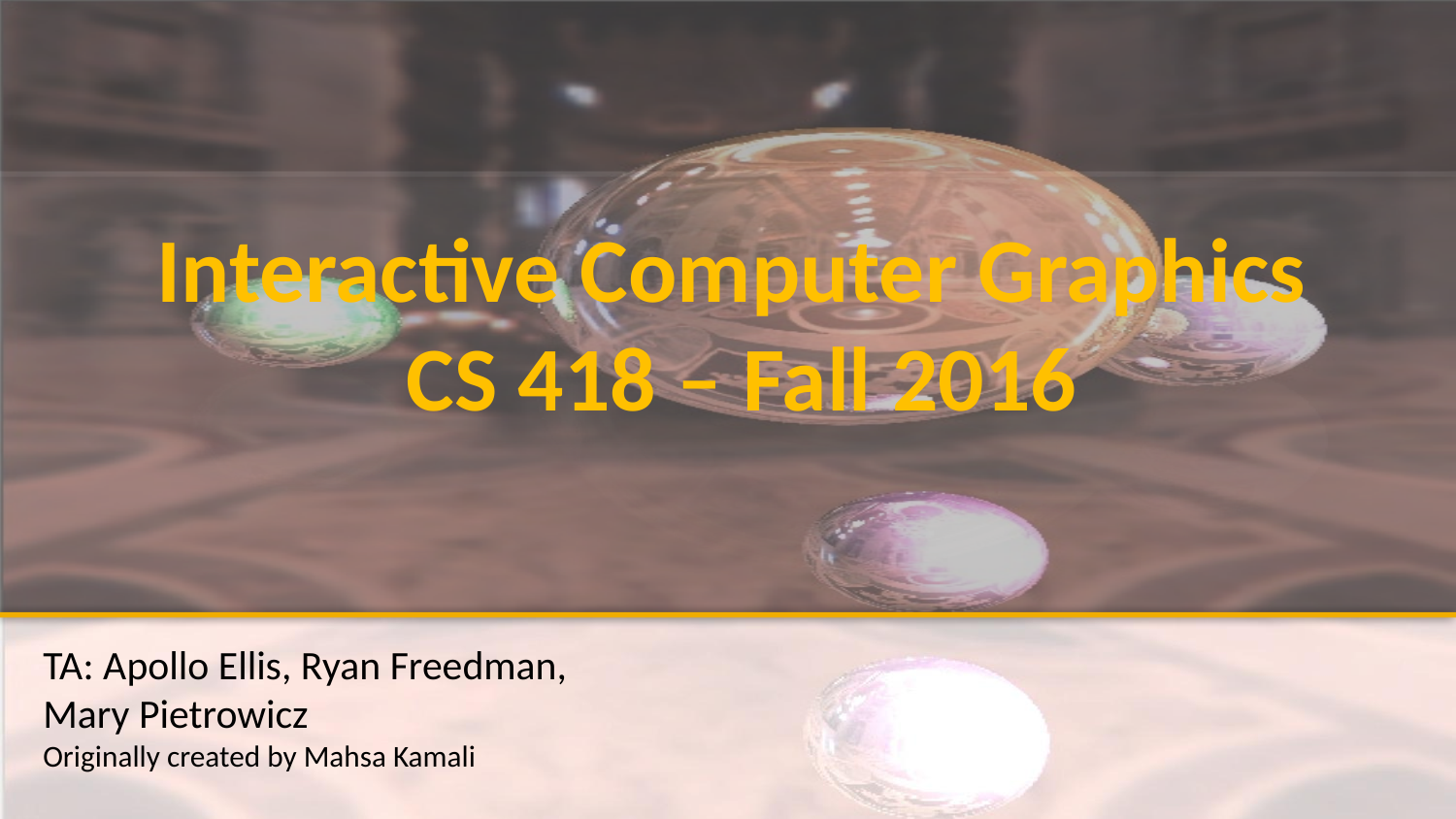

# Interactive Computer Graphics CS 418 – Fall 2016
TA: Apollo Ellis, Ryan Freedman,
Mary Pietrowicz
Originally created by Mahsa Kamali